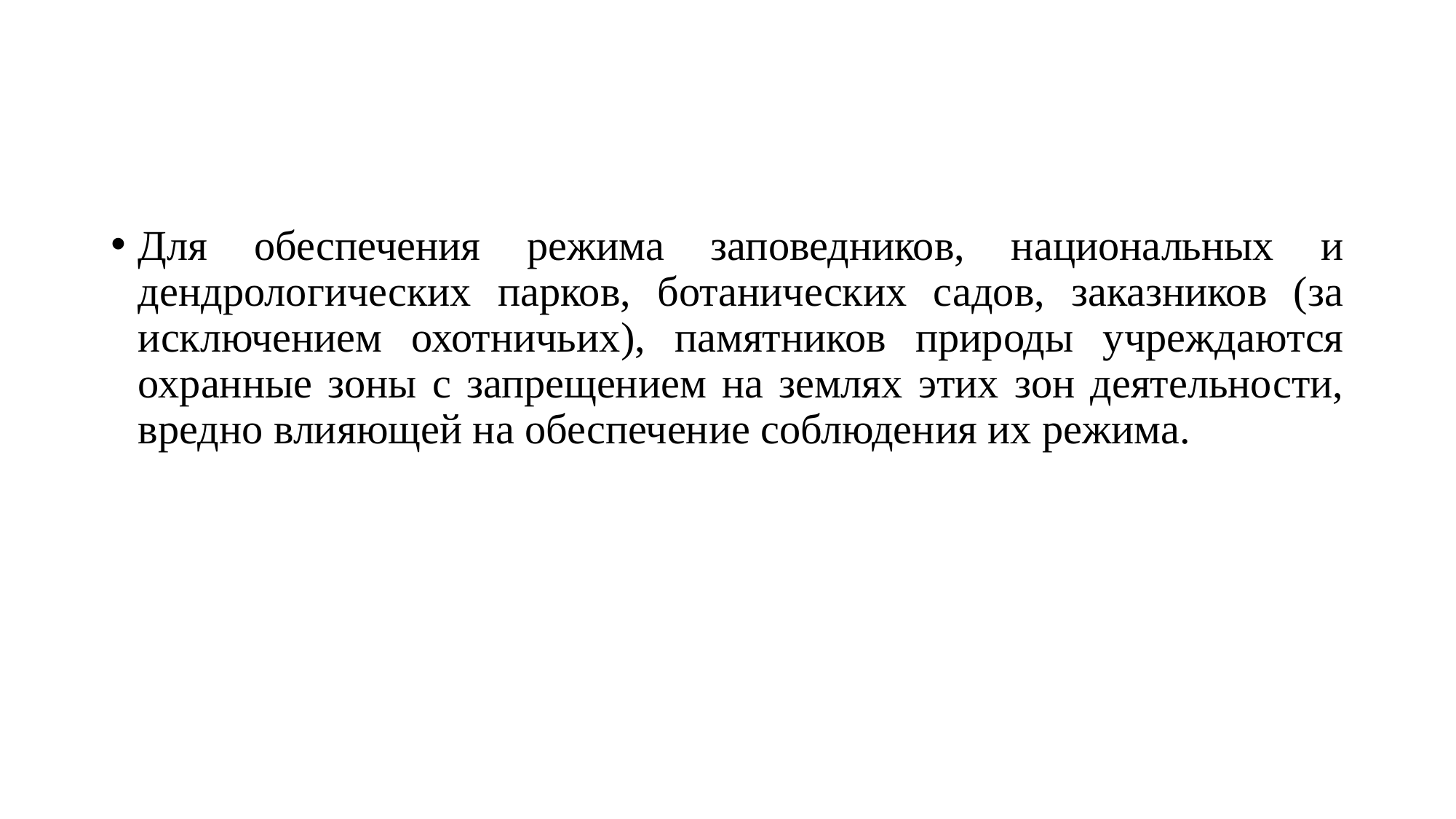

#
Для обеспечения режима заповедников, национальных и дендрологических парков, ботанических садов, заказников (за исключением охотничьих), памятников природы учреждаются охранные зоны с запрещением на землях этих зон деятельности, вредно влияющей на обеспечение соблюдения их режима.